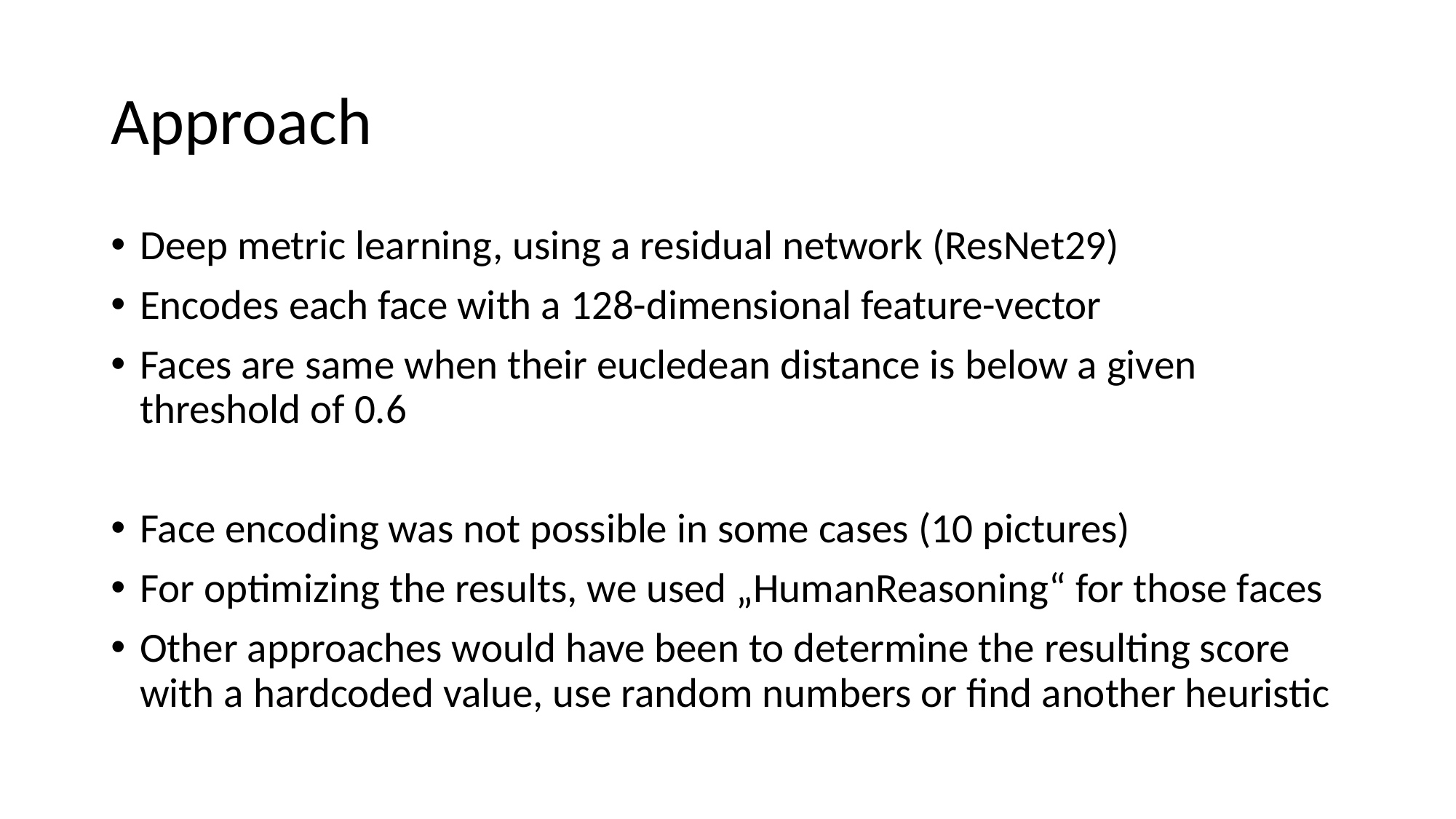

# Approach
Deep metric learning, using a residual network (ResNet29)
Encodes each face with a 128-dimensional feature-vector
Faces are same when their eucledean distance is below a given threshold of 0.6

Face encoding was not possible in some cases (10 pictures)
For optimizing the results, we used „HumanReasoning“ for those faces
Other approaches would have been to determine the resulting score with a hardcoded value, use random numbers or find another heuristic